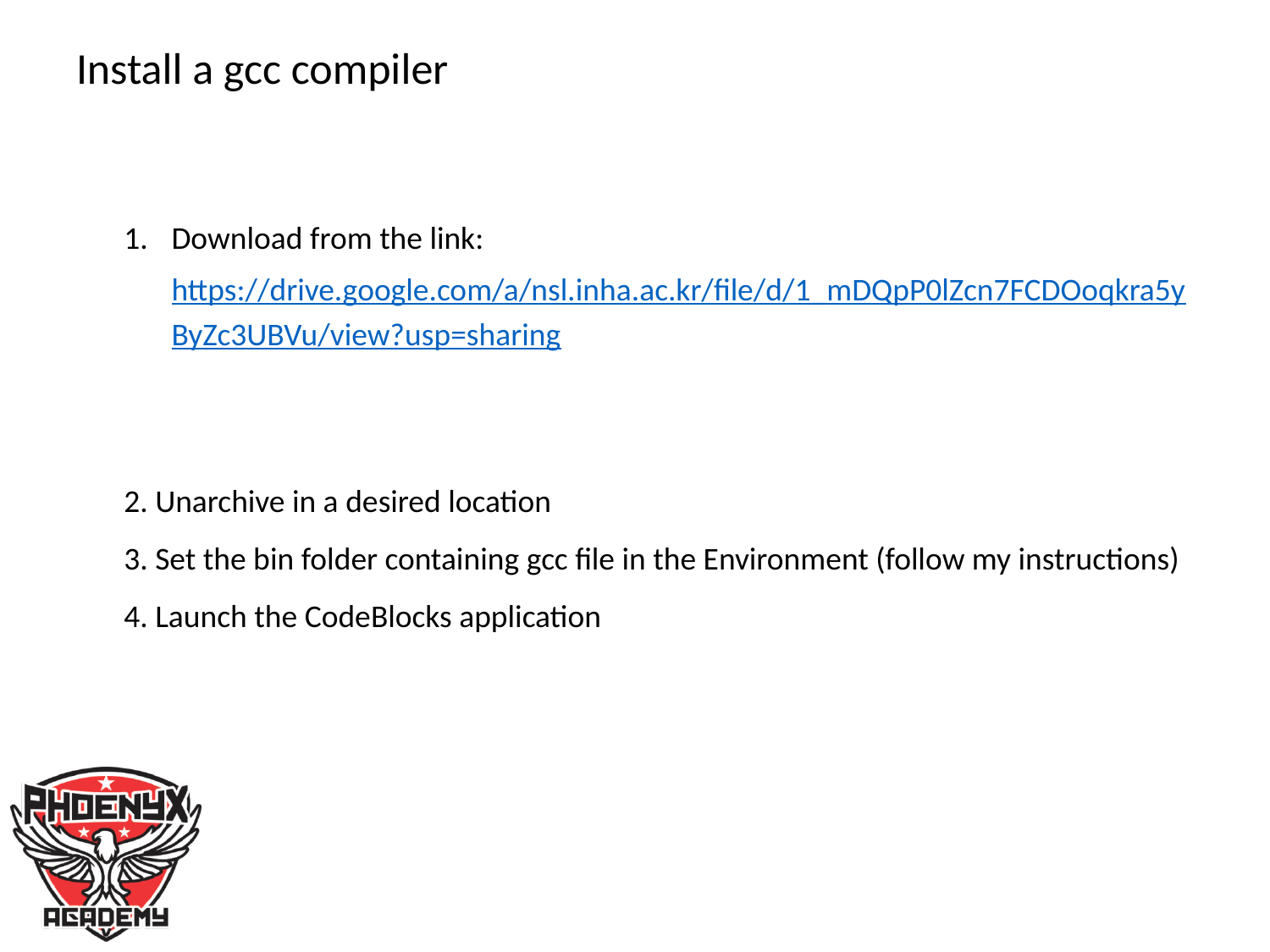

# Install a gcc compiler
Download from the link: https://drive.google.com/a/nsl.inha.ac.kr/file/d/1_mDQpP0lZcn7FCDOoqkra5yByZc3UBVu/view?usp=sharing

2. Unarchive in a desired location
3. Set the bin folder containing gcc file in the Environment (follow my instructions)
4. Launch the CodeBlocks application